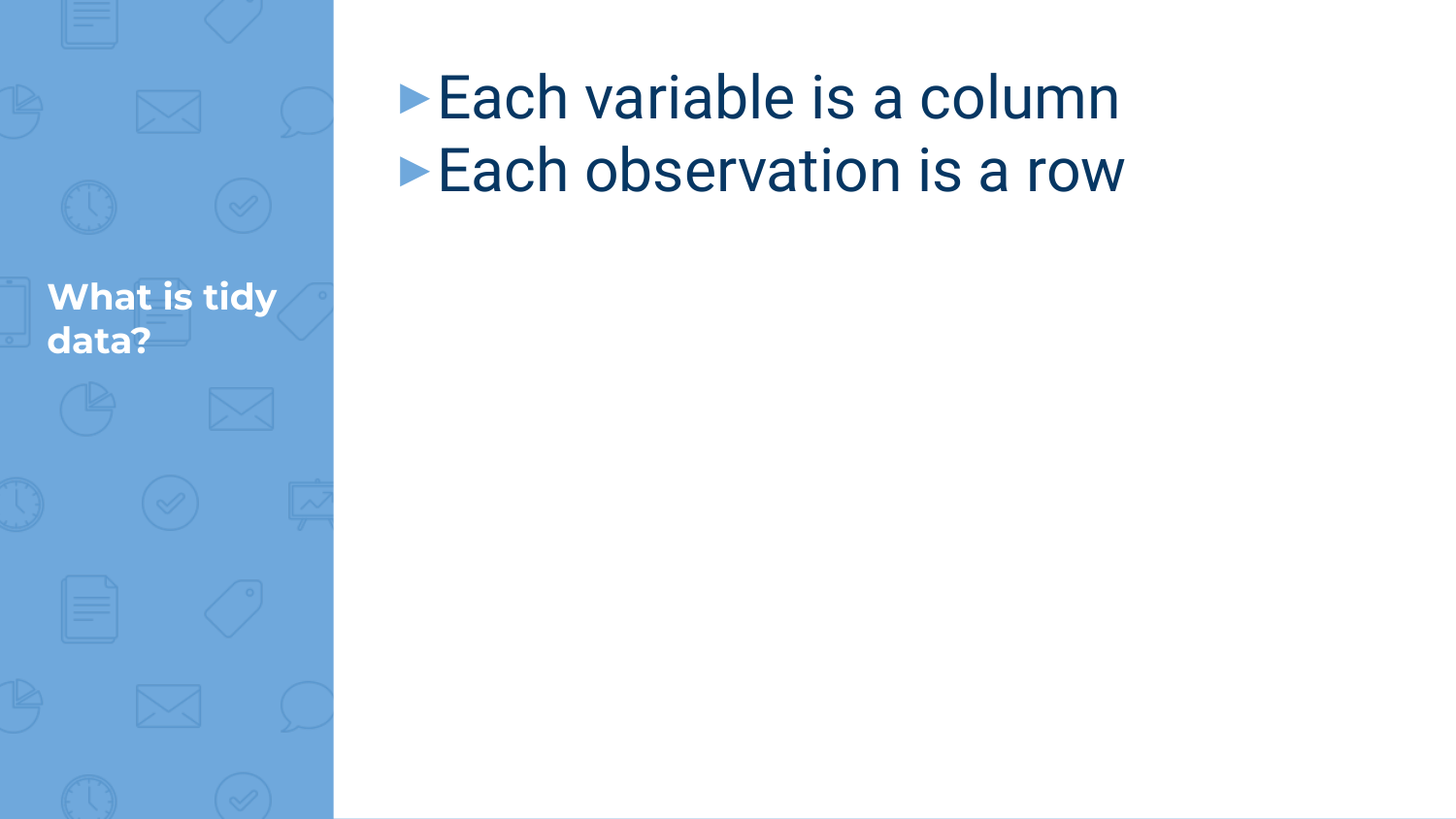

Each variable is a column
Each observation is a row
# What is tidy data?